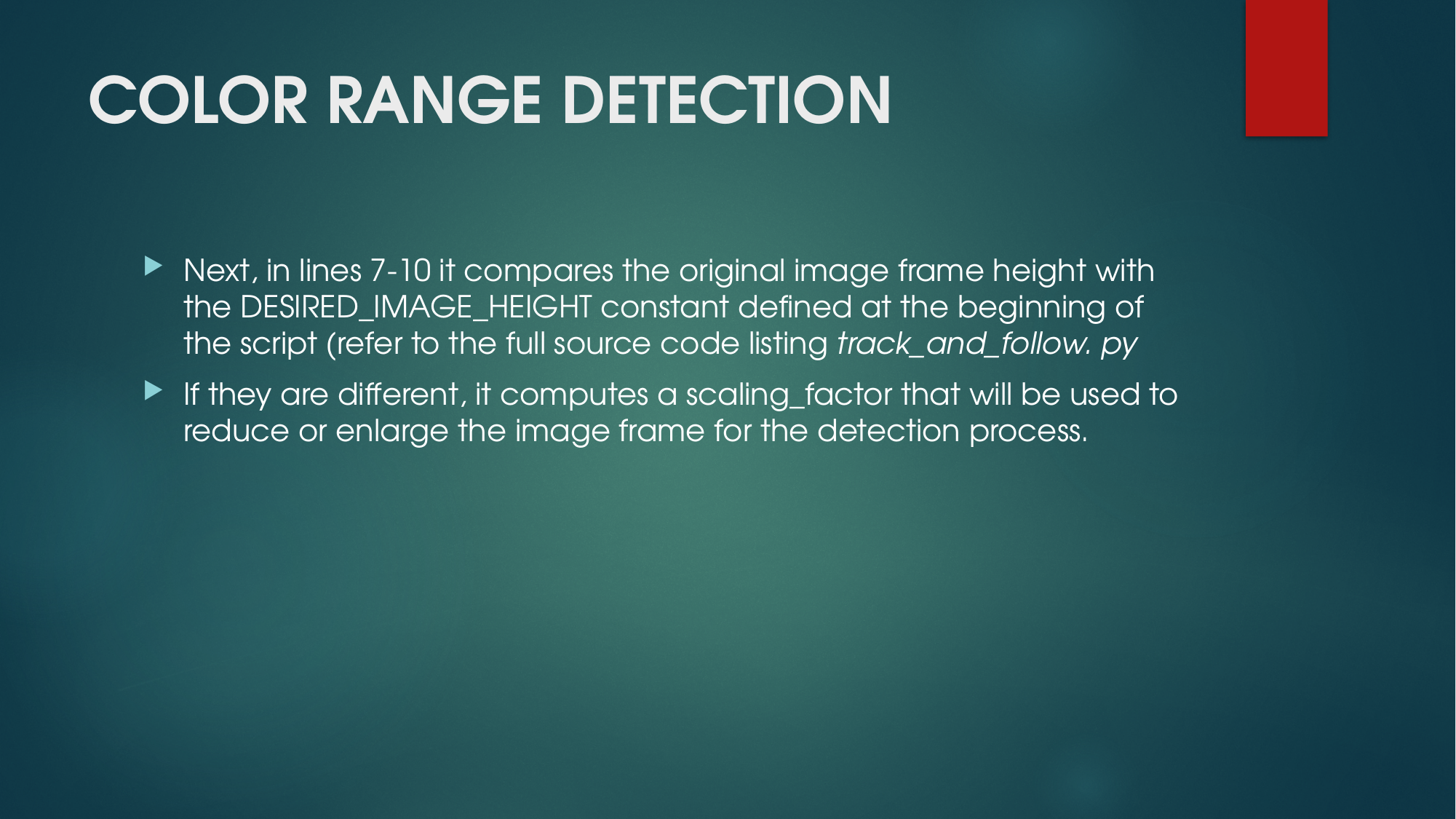

# COLOR RANGE DETECTION
Next, in lines 7-10 it compares the original image frame height with the DESIRED_IMAGE_HEIGHT constant defined at the beginning of the script (refer to the full source code listing track_and_follow. py
If they are different, it computes a scaling_factor that will be used to reduce or enlarge the image frame for the detection process.